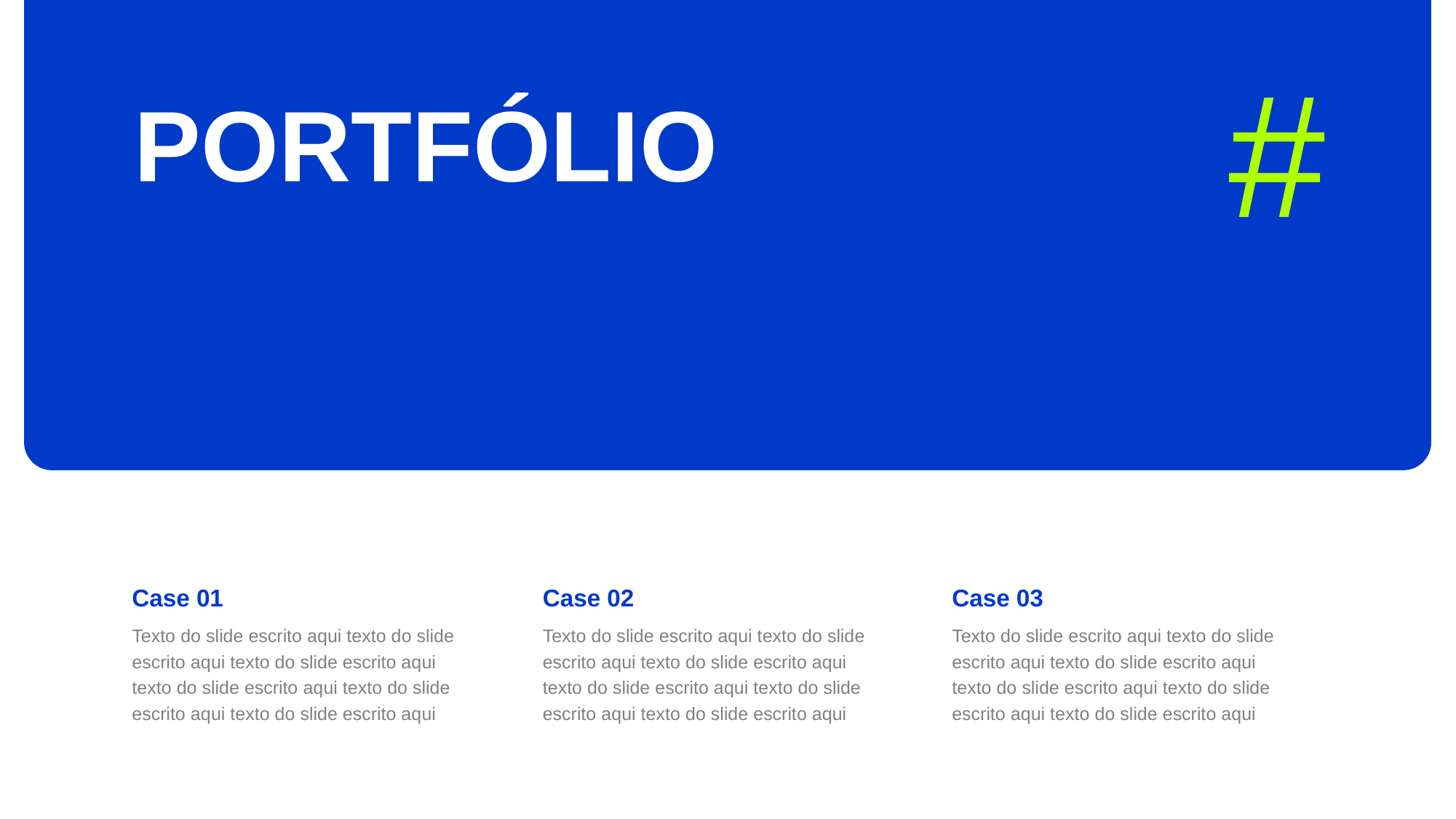

#
PORTFÓLIO

Case 01
Case 02
Case 03
Texto do slide escrito aqui texto do slide escrito aqui texto do slide escrito aqui texto do slide escrito aqui texto do slide escrito aqui texto do slide escrito aqui
Texto do slide escrito aqui texto do slide escrito aqui texto do slide escrito aqui texto do slide escrito aqui texto do slide escrito aqui texto do slide escrito aqui
Texto do slide escrito aqui texto do slide escrito aqui texto do slide escrito aqui texto do slide escrito aqui texto do slide escrito aqui texto do slide escrito aqui